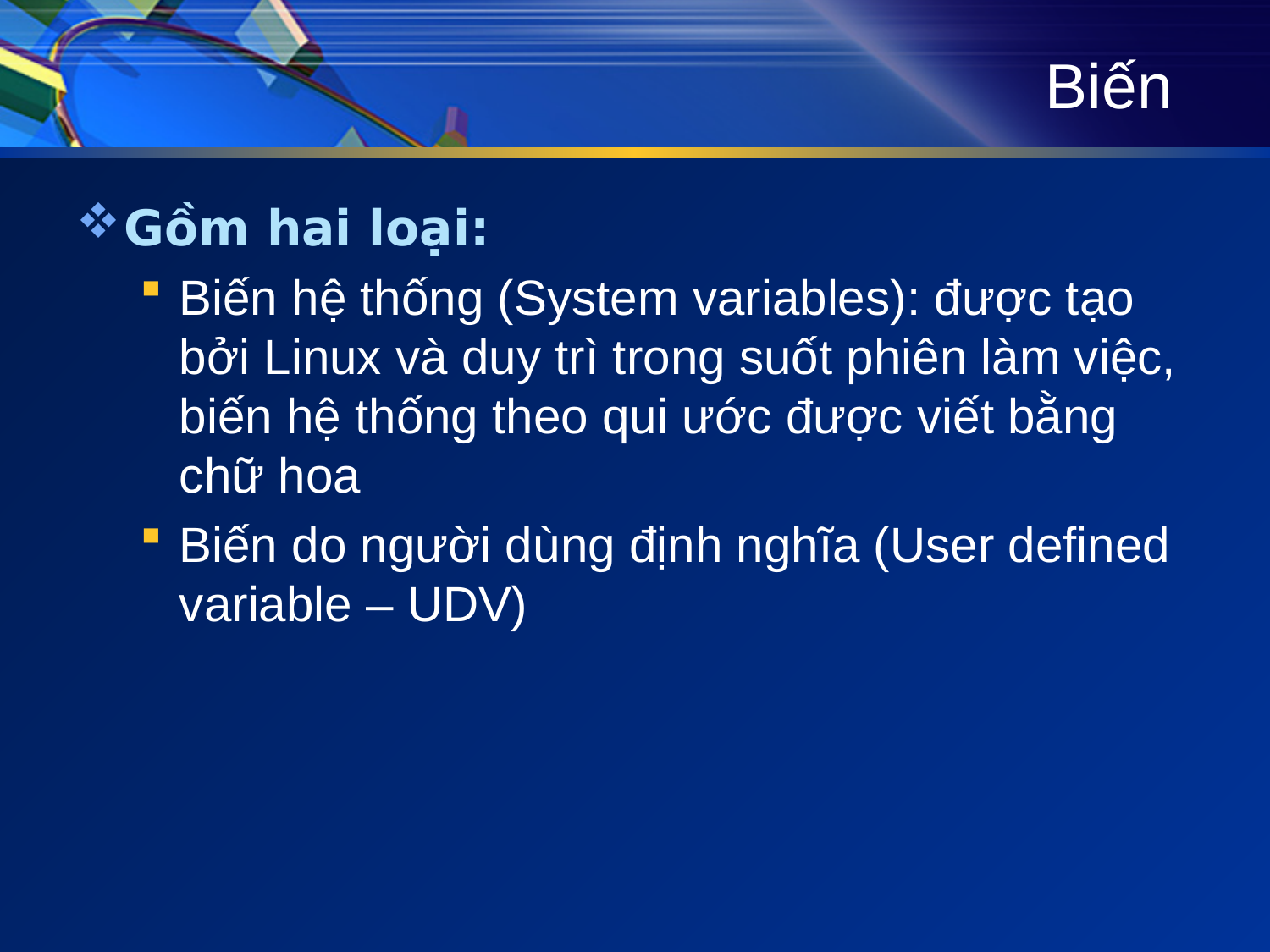

# Biến
Gồm hai loại:
Biến hệ thống (System variables): được tạo bởi Linux và duy trì trong suốt phiên làm việc, biến hệ thống theo qui ước được viết bằng chữ hoa
Biến do người dùng định nghĩa (User defined variable – UDV)